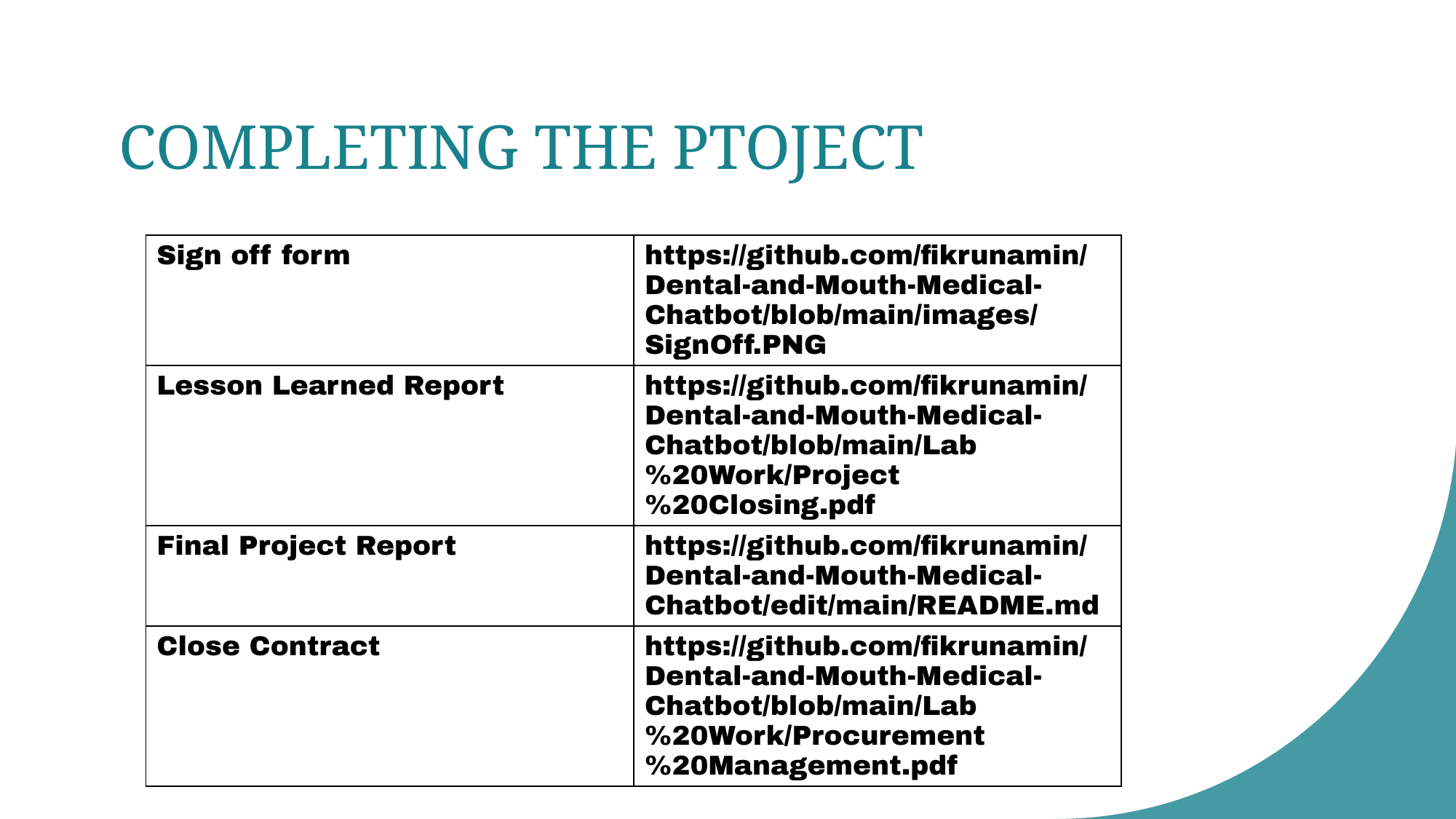

# COMPLETING THE PTOJECT
| Sign off form | https://github.com/fikrunamin/Dental-and-Mouth-Medical-Chatbot/blob/main/images/SignOff.PNG |
| --- | --- |
| Lesson Learned Report | https://github.com/fikrunamin/Dental-and-Mouth-Medical-Chatbot/blob/main/Lab%20Work/Project%20Closing.pdf |
| Final Project Report | https://github.com/fikrunamin/Dental-and-Mouth-Medical-Chatbot/edit/main/README.md |
| Close Contract | https://github.com/fikrunamin/Dental-and-Mouth-Medical-Chatbot/blob/main/Lab%20Work/Procurement%20Management.pdf |